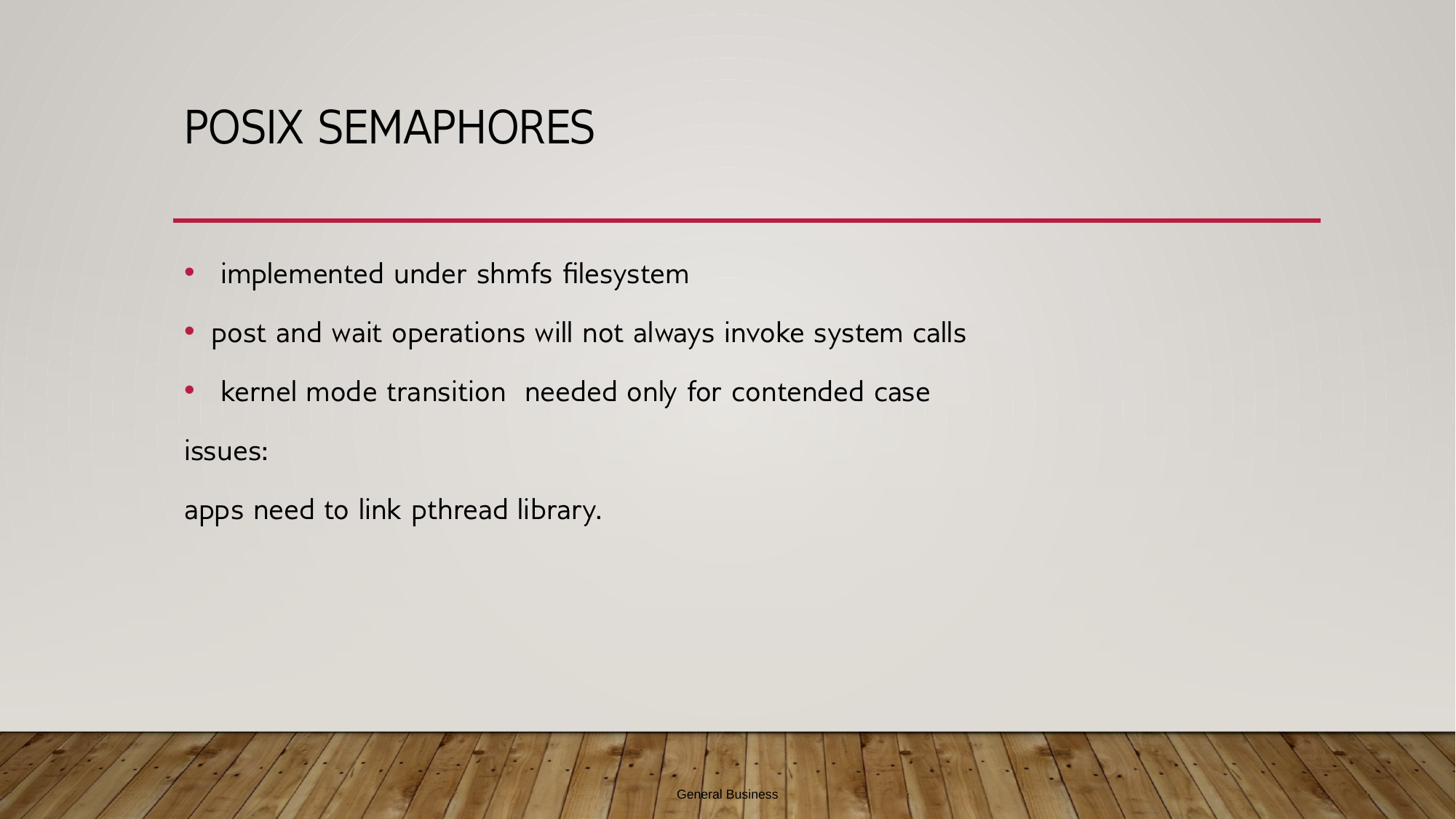

# Posix semaphores
 implemented under shmfs filesystem
post and wait operations will not always invoke system calls
 kernel mode transition  needed only for contended case
issues:
apps need to link pthread library.